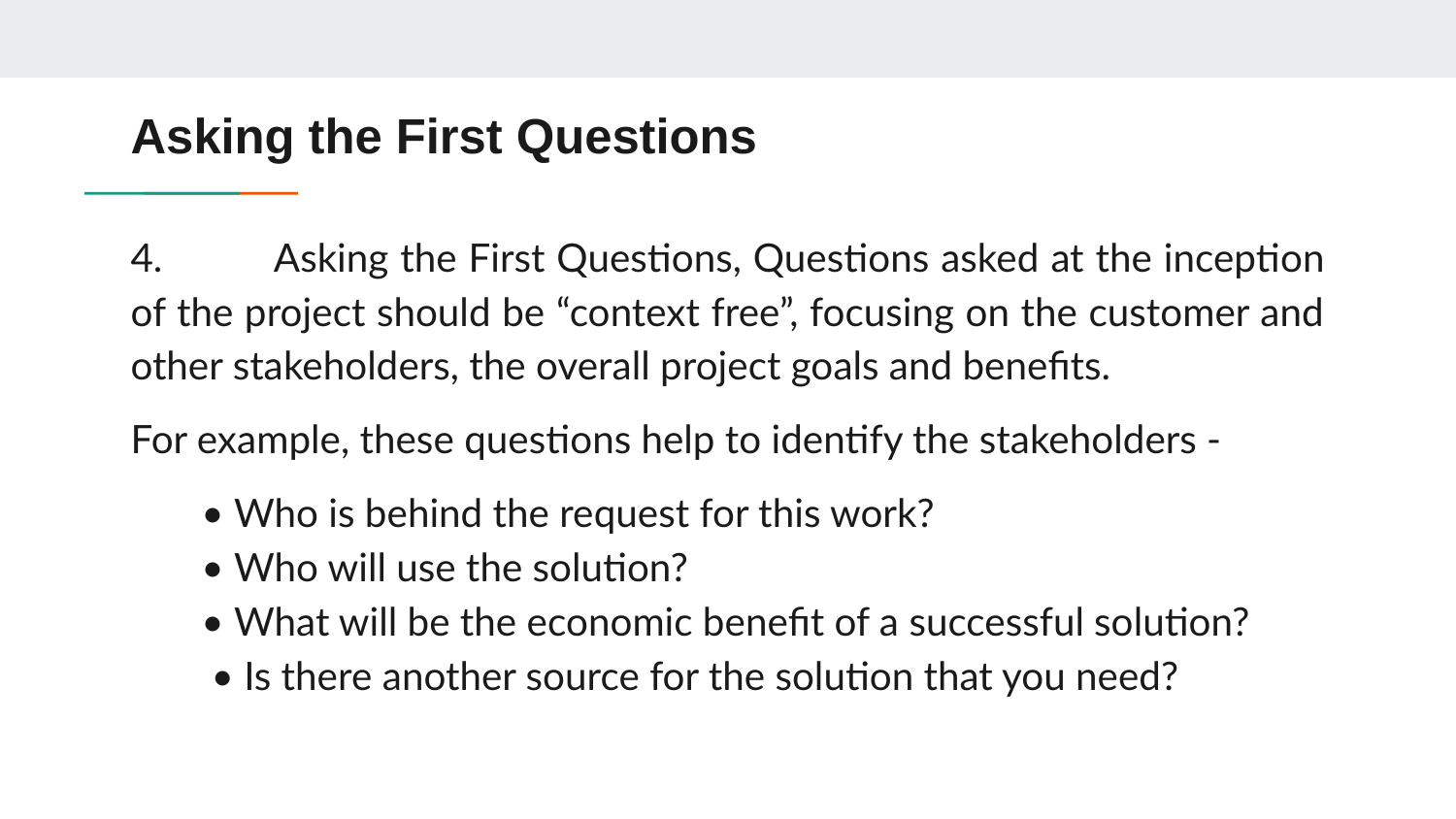

# Asking the First Questions
4. 	Asking the First Questions, Questions asked at the inception of the project should be “context free”, focusing on the customer and other stakeholders, the overall project goals and benefits.
For example, these questions help to identify the stakeholders -
• Who is behind the request for this work?
• Who will use the solution?
• What will be the economic benefit of a successful solution?
 • Is there another source for the solution that you need?